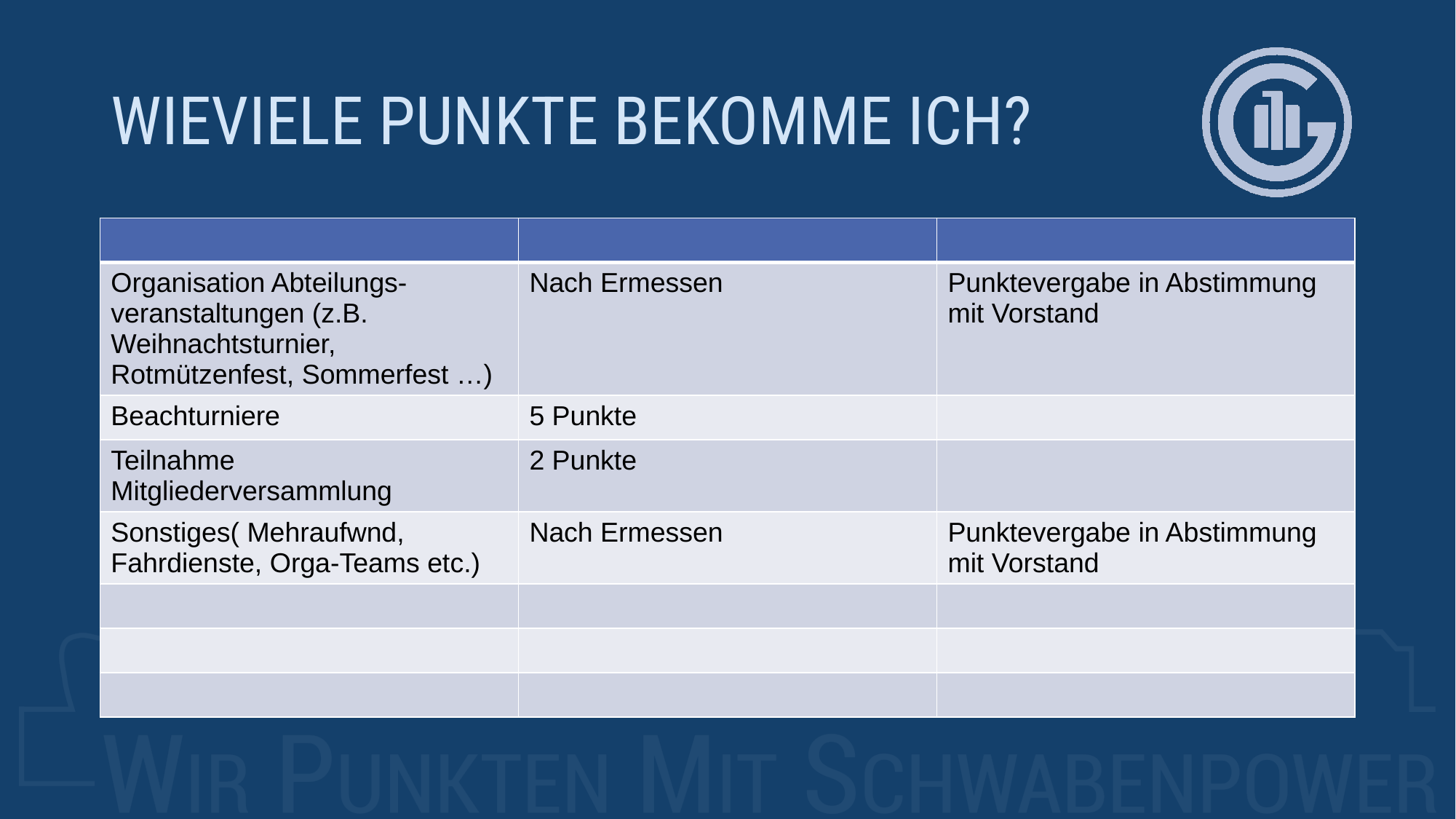

# Wieviele Punkte bekomme ich?
|  |  |  |
| --- | --- | --- |
| Organisation Abteilungs-veranstaltungen (z.B. Weihnachtsturnier, Rotmützenfest, Sommerfest …) | Nach Ermessen | Punktevergabe in Abstimmung mit Vorstand |
| Beachturniere | 5 Punkte |  |
| Teilnahme Mitgliederversammlung | 2 Punkte |  |
| Sonstiges( Mehraufwnd, Fahrdienste, Orga-Teams etc.) | Nach Ermessen | Punktevergabe in Abstimmung mit Vorstand |
|  |  |  |
|  |  |  |
|  |  |  |